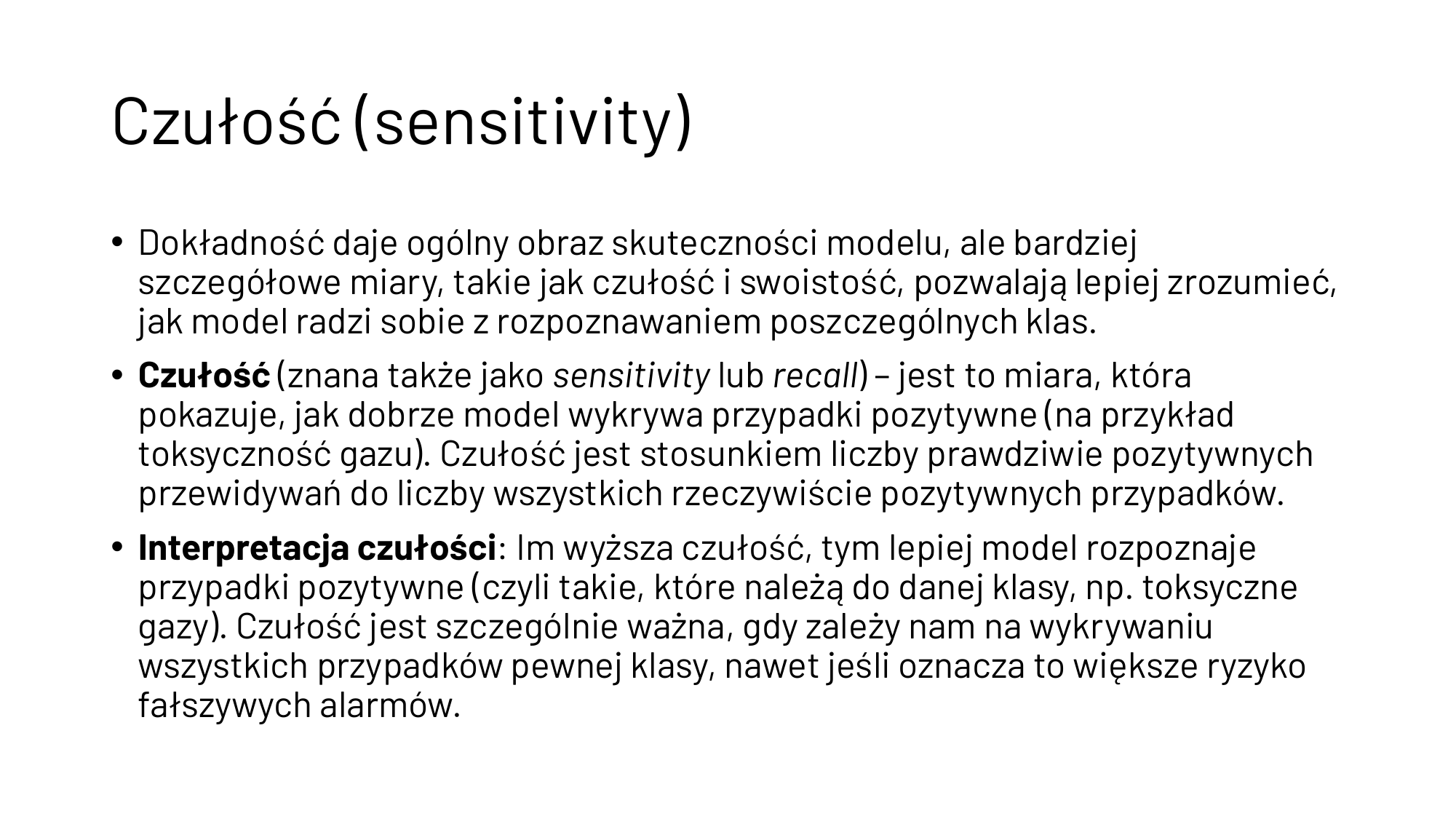

# Czułość (sensitivity)
Dokładność daje ogólny obraz skuteczności modelu, ale bardziej szczegółowe miary, takie jak czułość i swoistość, pozwalają lepiej zrozumieć, jak model radzi sobie z rozpoznawaniem poszczególnych klas.
Czułość (znana także jako sensitivity lub recall) – jest to miara, która pokazuje, jak dobrze model wykrywa przypadki pozytywne (na przykład toksyczność gazu). Czułość jest stosunkiem liczby prawdziwie pozytywnych przewidywań do liczby wszystkich rzeczywiście pozytywnych przypadków.
Interpretacja czułości: Im wyższa czułość, tym lepiej model rozpoznaje przypadki pozytywne (czyli takie, które należą do danej klasy, np. toksyczne gazy). Czułość jest szczególnie ważna, gdy zależy nam na wykrywaniu wszystkich przypadków pewnej klasy, nawet jeśli oznacza to większe ryzyko fałszywych alarmów.